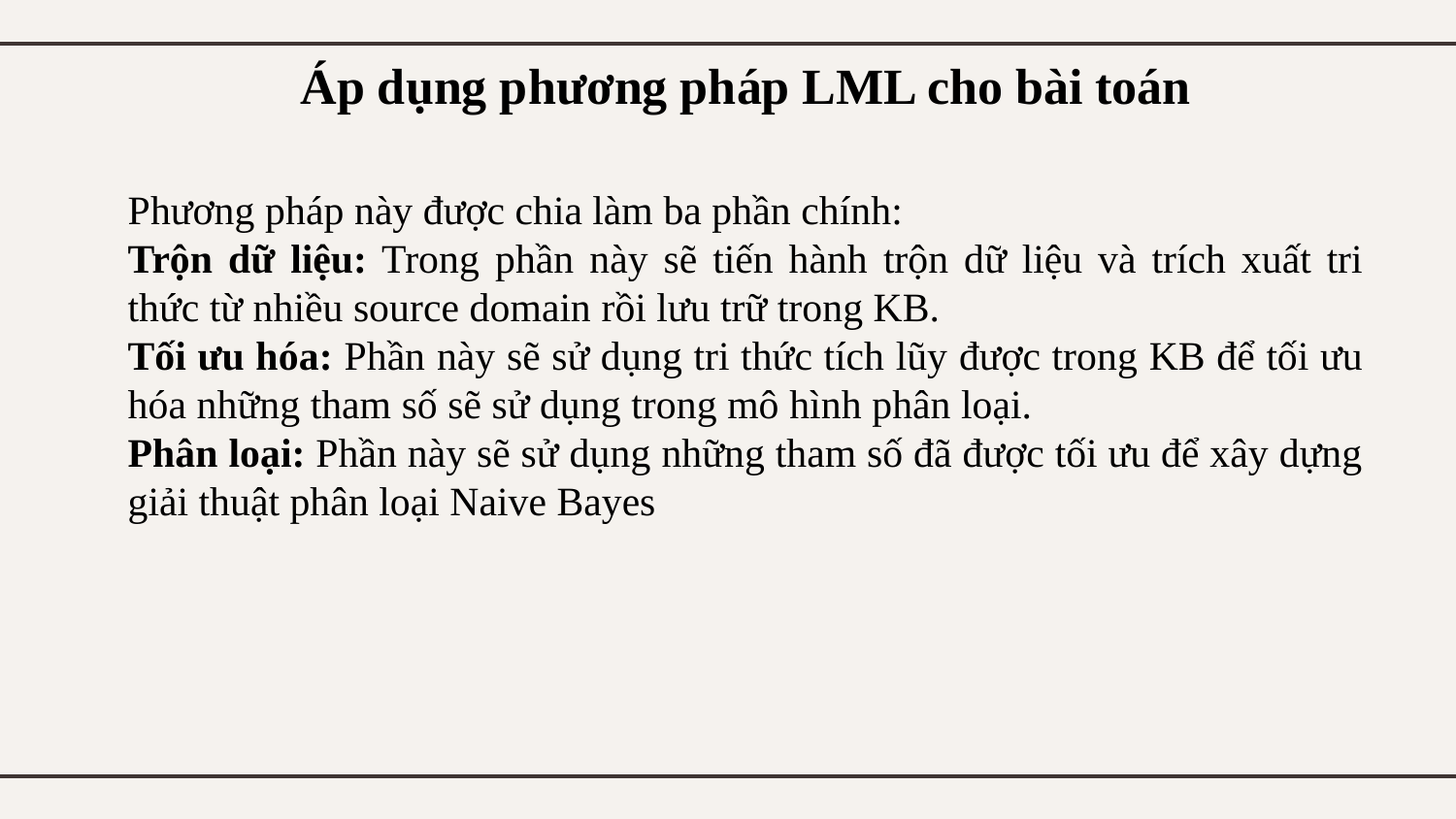

# Áp dụng phương pháp LML cho bài toán
Phương pháp này được chia làm ba phần chính:
Trộn dữ liệu: Trong phần này sẽ tiến hành trộn dữ liệu và trích xuất tri thức từ nhiều source domain rồi lưu trữ trong KB.
Tối ưu hóa: Phần này sẽ sử dụng tri thức tích lũy được trong KB để tối ưu hóa những tham số sẽ sử dụng trong mô hình phân loại.
Phân loại: Phần này sẽ sử dụng những tham số đã được tối ưu để xây dựng giải thuật phân loại Naive Bayes